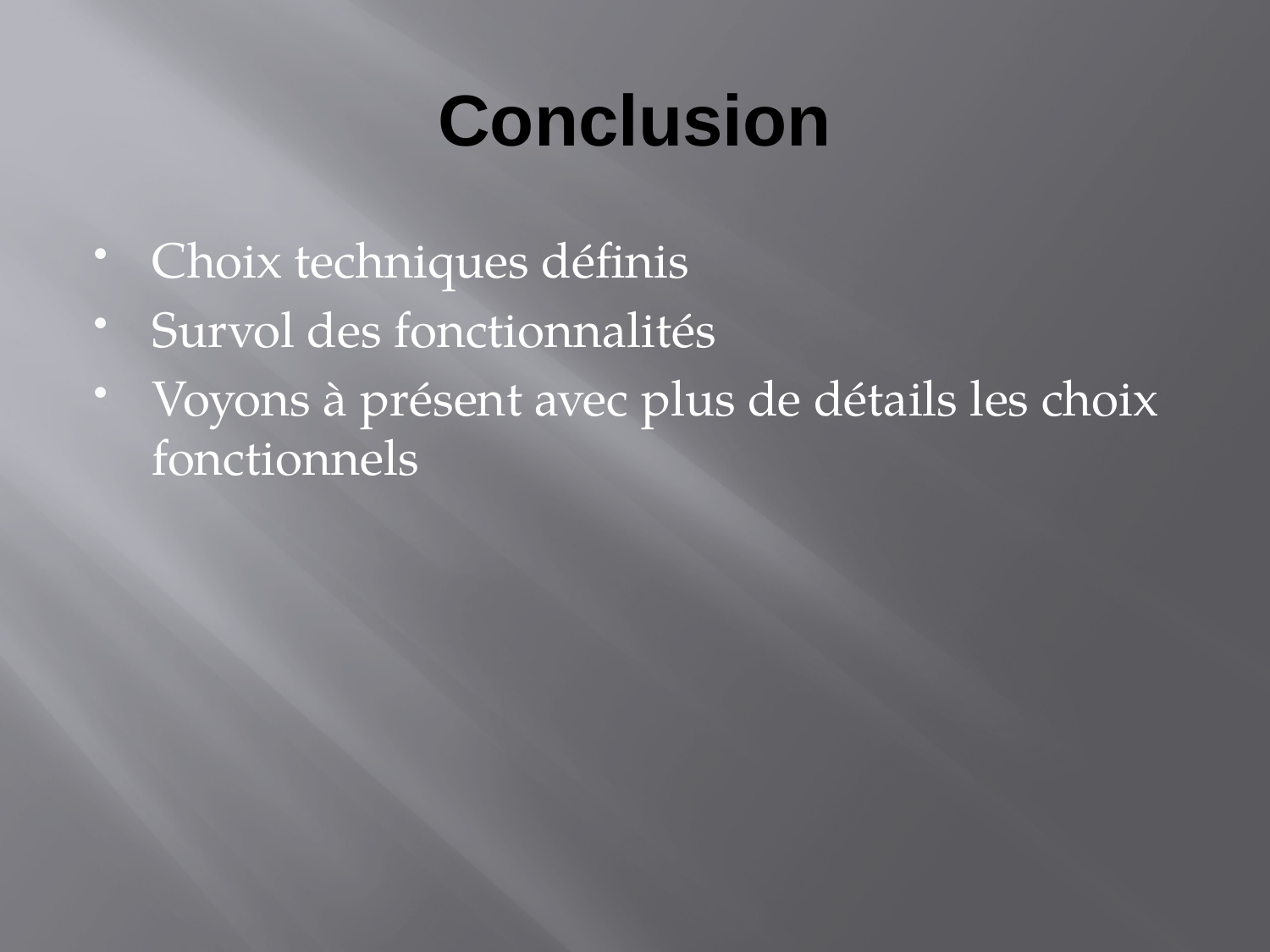

# Conclusion
Choix techniques définis
Survol des fonctionnalités
Voyons à présent avec plus de détails les choix fonctionnels